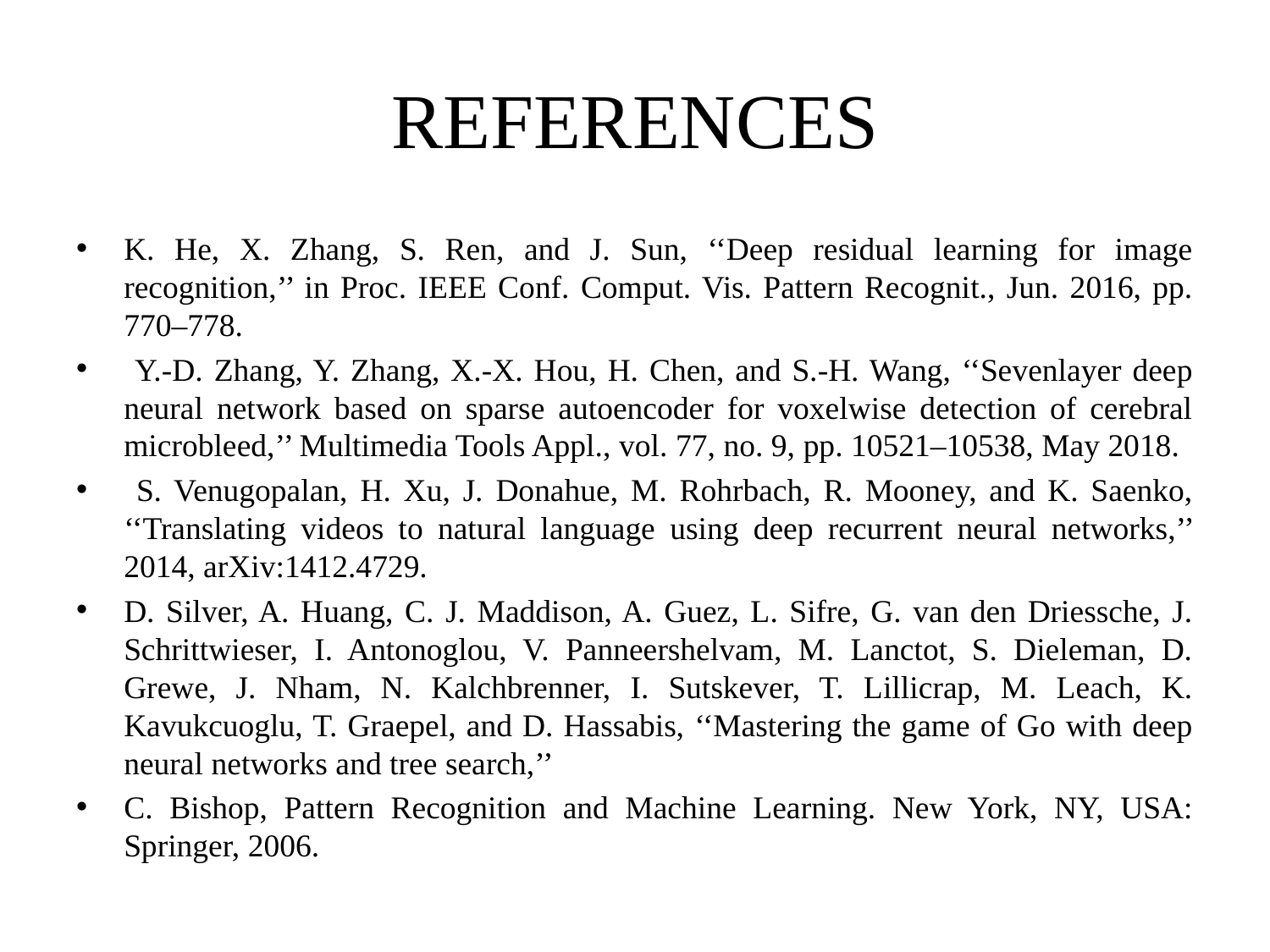

# REFERENCES
K. He, X. Zhang, S. Ren, and J. Sun, ‘‘Deep residual learning for image recognition,’’ in Proc. IEEE Conf. Comput. Vis. Pattern Recognit., Jun. 2016, pp. 770–778.
 Y.-D. Zhang, Y. Zhang, X.-X. Hou, H. Chen, and S.-H. Wang, ‘‘Sevenlayer deep neural network based on sparse autoencoder for voxelwise detection of cerebral microbleed,’’ Multimedia Tools Appl., vol. 77, no. 9, pp. 10521–10538, May 2018.
 S. Venugopalan, H. Xu, J. Donahue, M. Rohrbach, R. Mooney, and K. Saenko, ‘‘Translating videos to natural language using deep recurrent neural networks,’’ 2014, arXiv:1412.4729.
D. Silver, A. Huang, C. J. Maddison, A. Guez, L. Sifre, G. van den Driessche, J. Schrittwieser, I. Antonoglou, V. Panneershelvam, M. Lanctot, S. Dieleman, D. Grewe, J. Nham, N. Kalchbrenner, I. Sutskever, T. Lillicrap, M. Leach, K. Kavukcuoglu, T. Graepel, and D. Hassabis, ‘‘Mastering the game of Go with deep neural networks and tree search,’’
C. Bishop, Pattern Recognition and Machine Learning. New York, NY, USA: Springer, 2006.